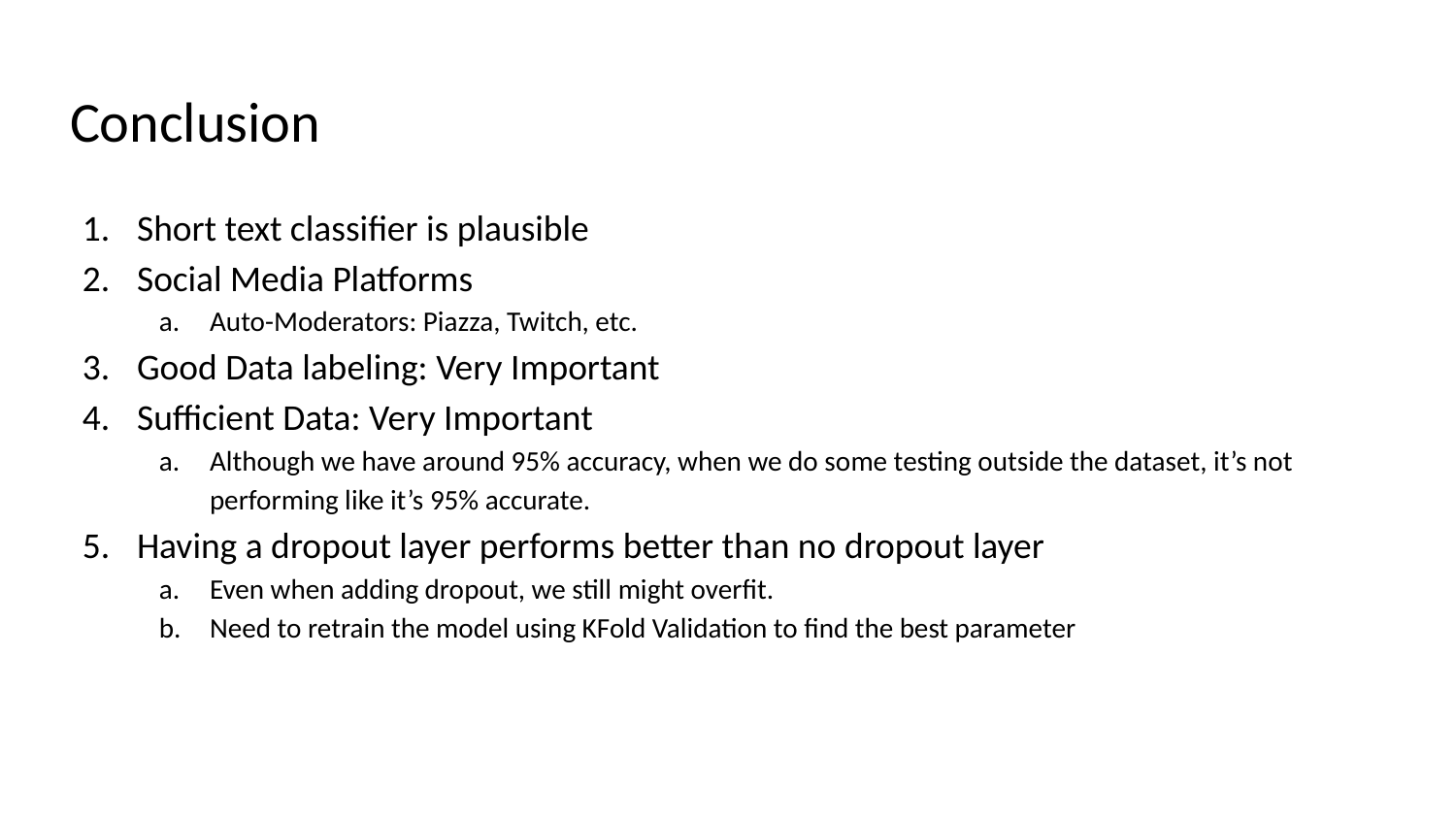

# Conclusion
Short text classifier is plausible
Social Media Platforms
Auto-Moderators: Piazza, Twitch, etc.
Good Data labeling: Very Important
Sufficient Data: Very Important
Although we have around 95% accuracy, when we do some testing outside the dataset, it’s not performing like it’s 95% accurate.
Having a dropout layer performs better than no dropout layer
Even when adding dropout, we still might overfit.
Need to retrain the model using KFold Validation to find the best parameter